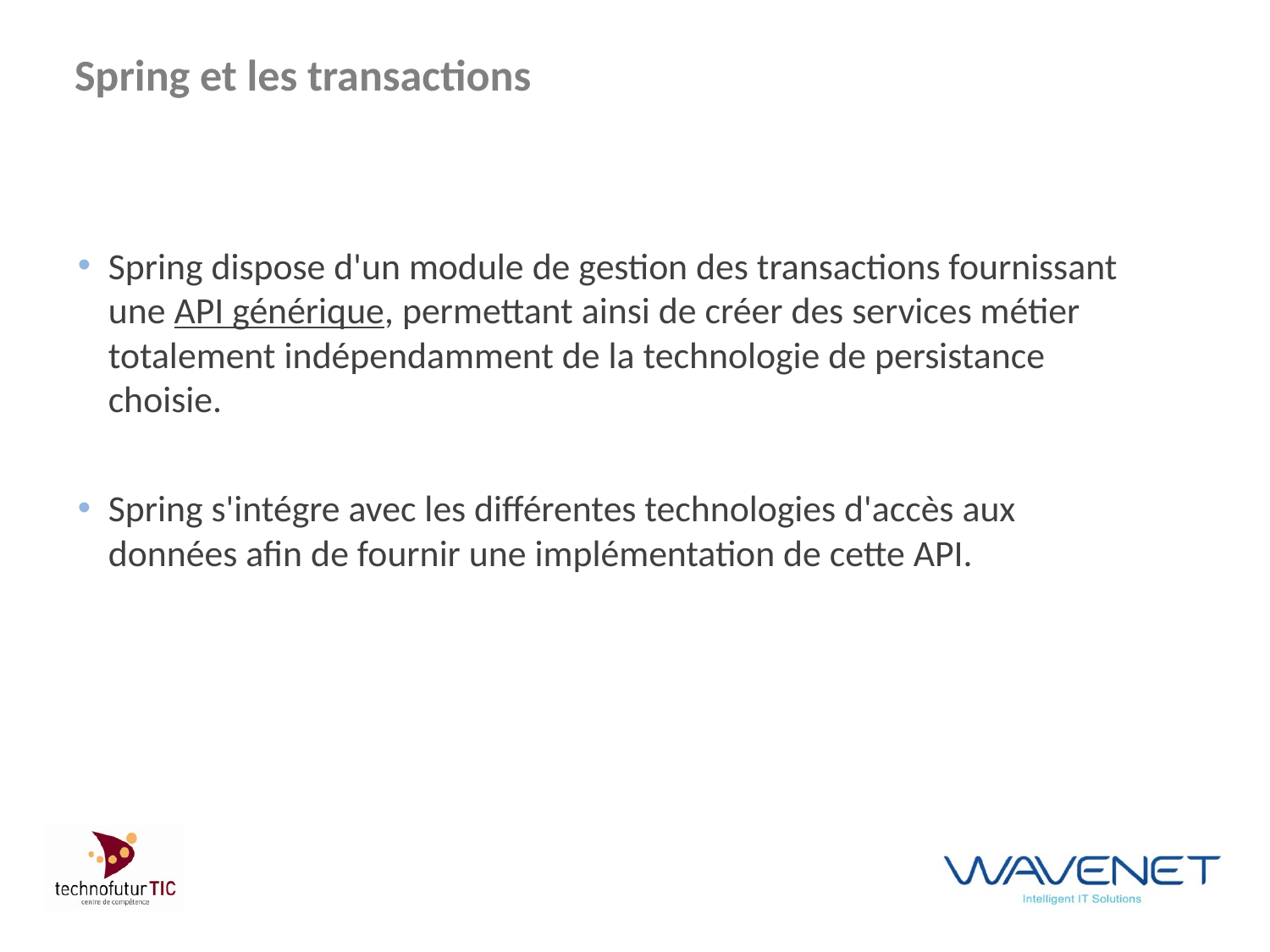

# Spring et les transactions
Spring dispose d'un module de gestion des transactions fournissant une API générique, permettant ainsi de créer des services métier totalement indépendamment de la technologie de persistance choisie.

Spring s'intégre avec les différentes technologies d'accès aux données afin de fournir une implémentation de cette API.